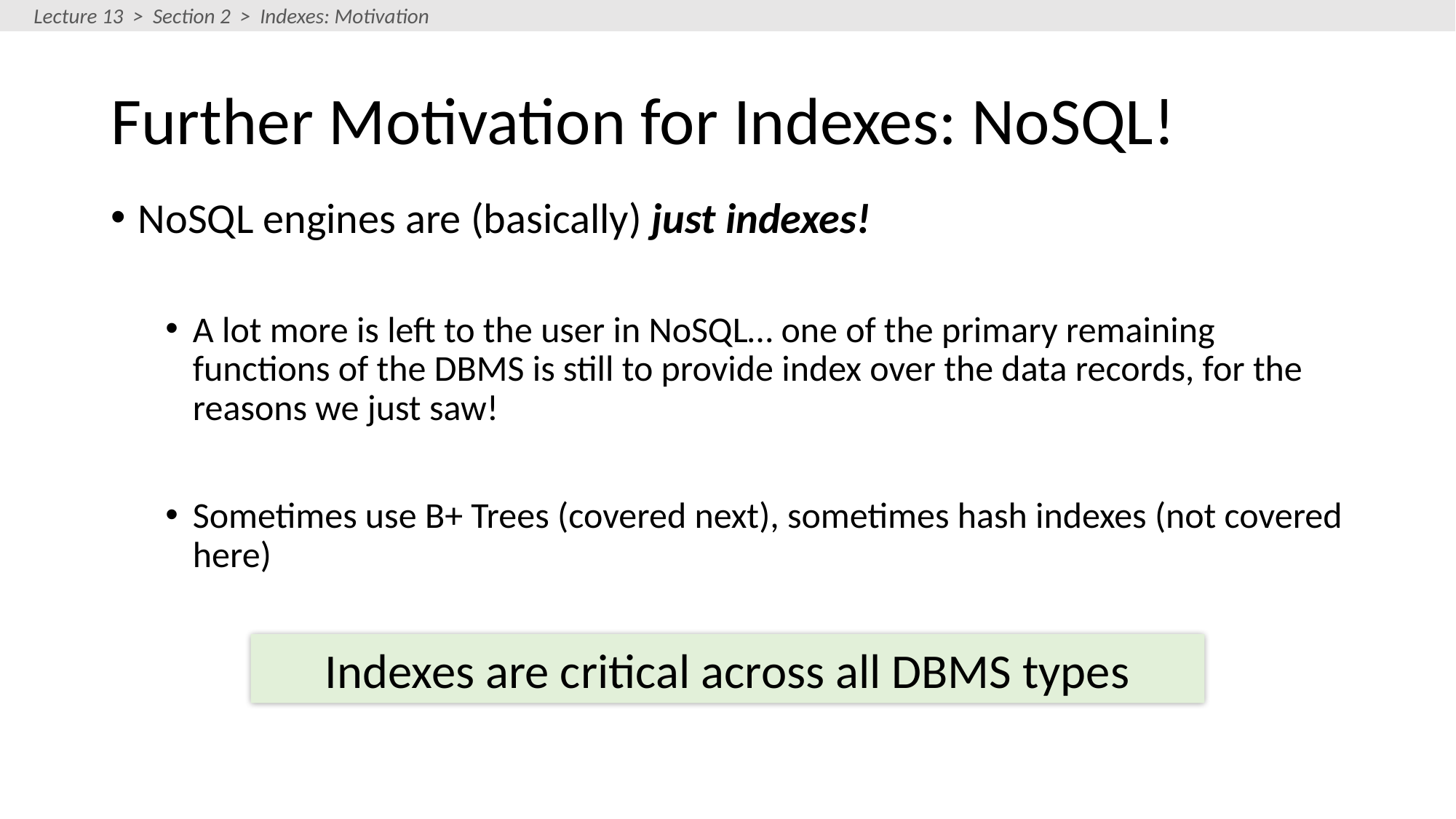

Lecture 13  >  Section 2  >  Indexes: Motivation
# Further Motivation for Indexes: NoSQL!
NoSQL engines are (basically) just indexes!

A lot more is left to the user in NoSQL… one of the primary remaining functions of the DBMS is still to provide index over the data records, for the reasons we just saw!

Sometimes use B+ Trees (covered next), sometimes hash indexes (not covered here)

Indexes are critical across all DBMS types